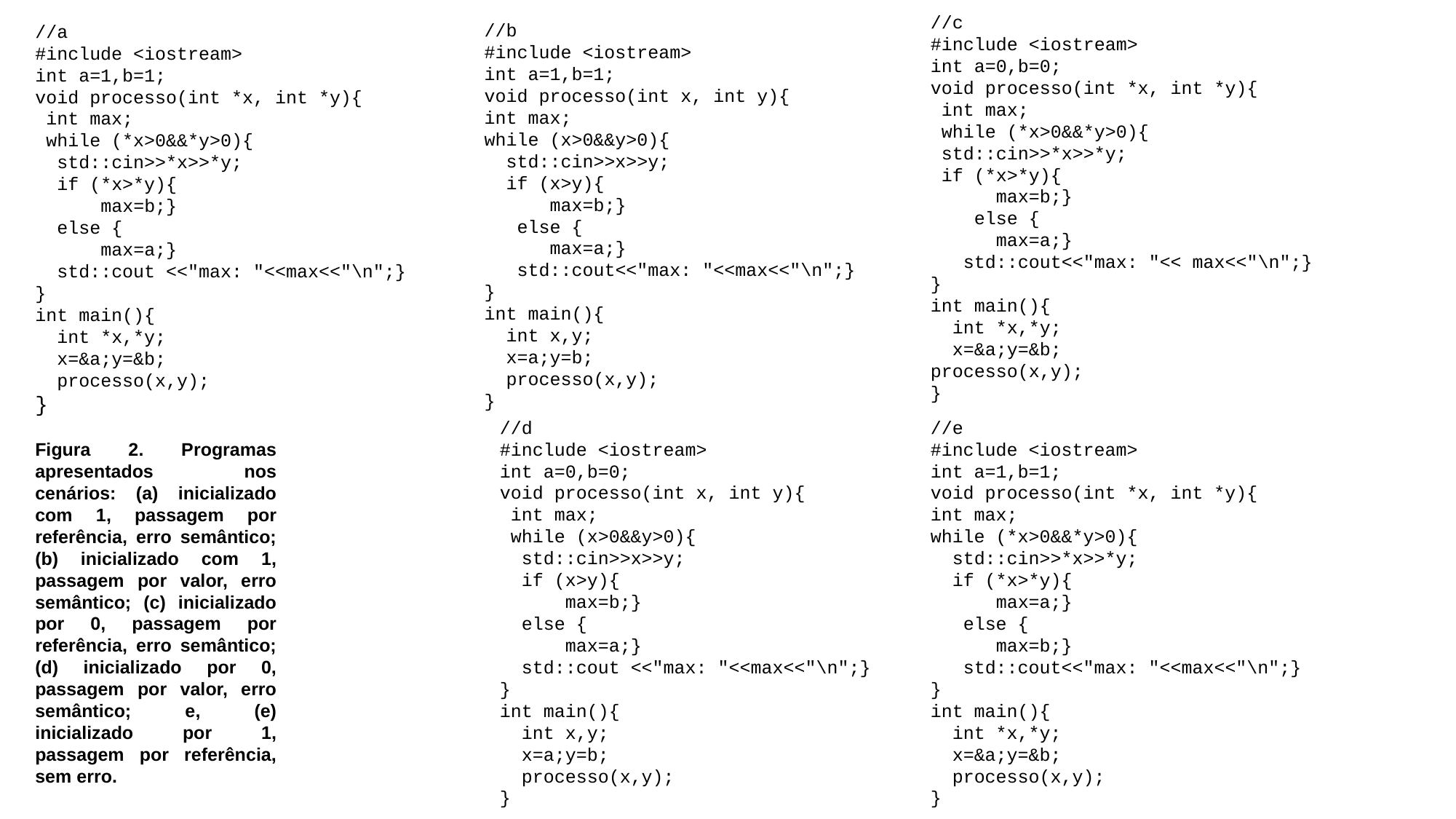

//c
#include <iostream>
int a=0,b=0;
void processo(int *x, int *y){
 int max;
 while (*x>0&&*y>0){
 std::cin>>*x>>*y;
 if (*x>*y){
      max=b;}
    else {
      max=a;}
   std::cout<<"max: "<< max<<"\n";}
}
int main(){
  int *x,*y;
  x=&a;y=&b;
processo(x,y);
}
//b
#include <iostream>
int a=1,b=1;
void processo(int x, int y){
int max;
while (x>0&&y>0){
  std::cin>>x>>y;
  if (x>y){
      max=b;}
   else {
      max=a;}
   std::cout<<"max: "<<max<<"\n";}
}
int main(){
  int x,y;
  x=a;y=b;
  processo(x,y);
}
//a
#include <iostream>
int a=1,b=1;
void processo(int *x, int *y){
 int max;
 while (*x>0&&*y>0){
  std::cin>>*x>>*y;
  if (*x>*y){
      max=b;}
  else {
      max=a;}
  std::cout <<"max: "<<max<<"\n";}
}
int main(){
  int *x,*y;
  x=&a;y=&b;
  processo(x,y);
}
//d
#include <iostream>
int a=0,b=0;
void processo(int x, int y){
 int max;
 while (x>0&&y>0){
  std::cin>>x>>y;
  if (x>y){
      max=b;}
  else {
      max=a;}
  std::cout <<"max: "<<max<<"\n";}
}
int main(){
  int x,y;
  x=a;y=b;
  processo(x,y);
}
//e
#include <iostream>
int a=1,b=1;
void processo(int *x, int *y){
int max;
while (*x>0&&*y>0){
  std::cin>>*x>>*y;
  if (*x>*y){
      max=a;}
   else {
      max=b;}
   std::cout<<"max: "<<max<<"\n";}
}
int main(){
  int *x,*y;
  x=&a;y=&b;
  processo(x,y);
}
Figura 2. Programas apresentados nos cenários: (a) inicializado com 1, passagem por referência, erro semântico; (b) inicializado com 1, passagem por valor, erro semântico; (c) inicializado por 0, passagem por referência, erro semântico; (d) inicializado por 0, passagem por valor, erro semântico; e, (e) inicializado por 1, passagem por referência, sem erro.